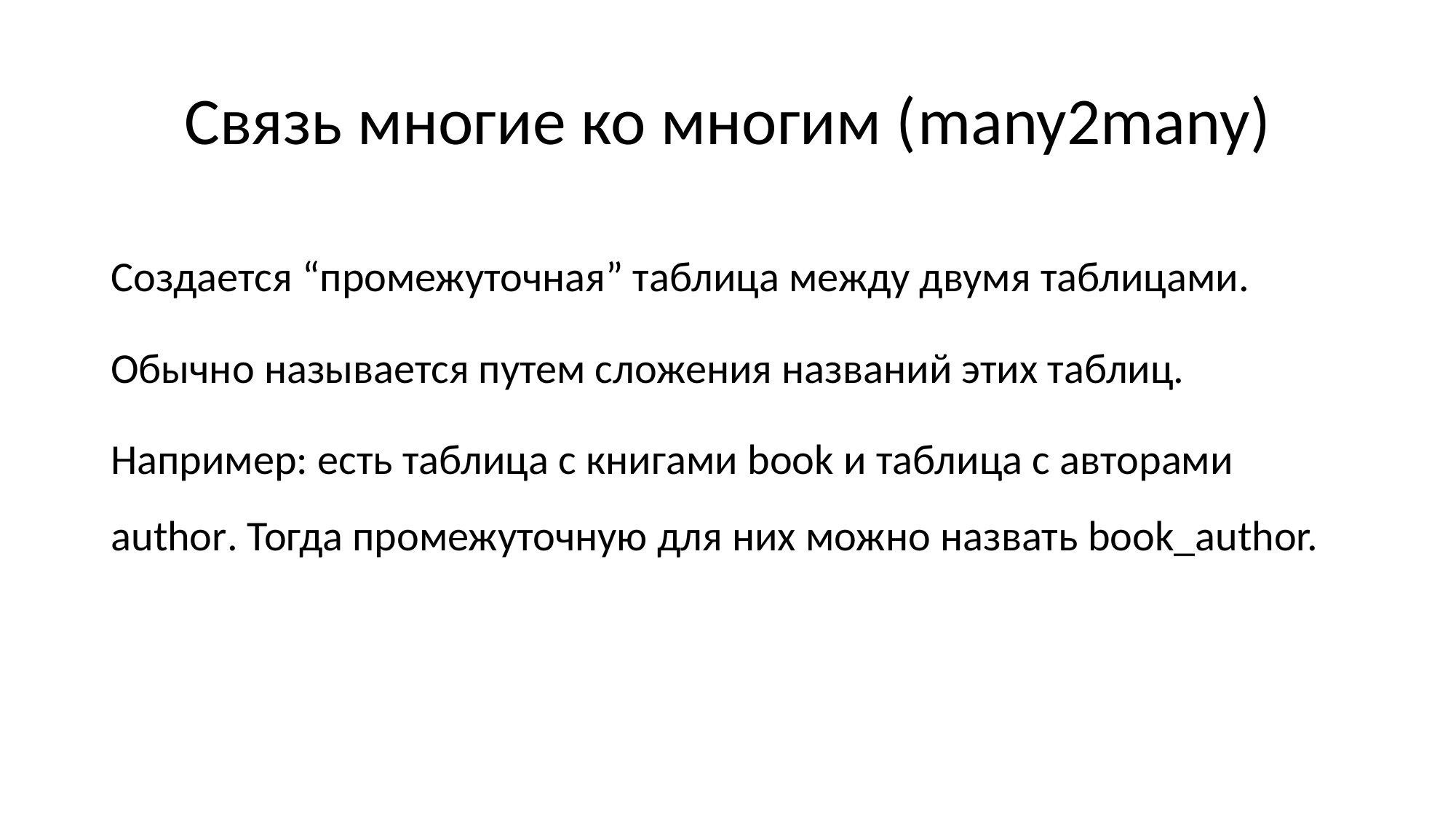

# Связь многие ко многим (many2many)
Создается “промежуточная” таблица между двумя таблицами.
Обычно называется путем сложения названий этих таблиц.
Например: есть таблица с книгами book и таблица с авторами author. Тогда промежуточную для них можно назвать book_author.